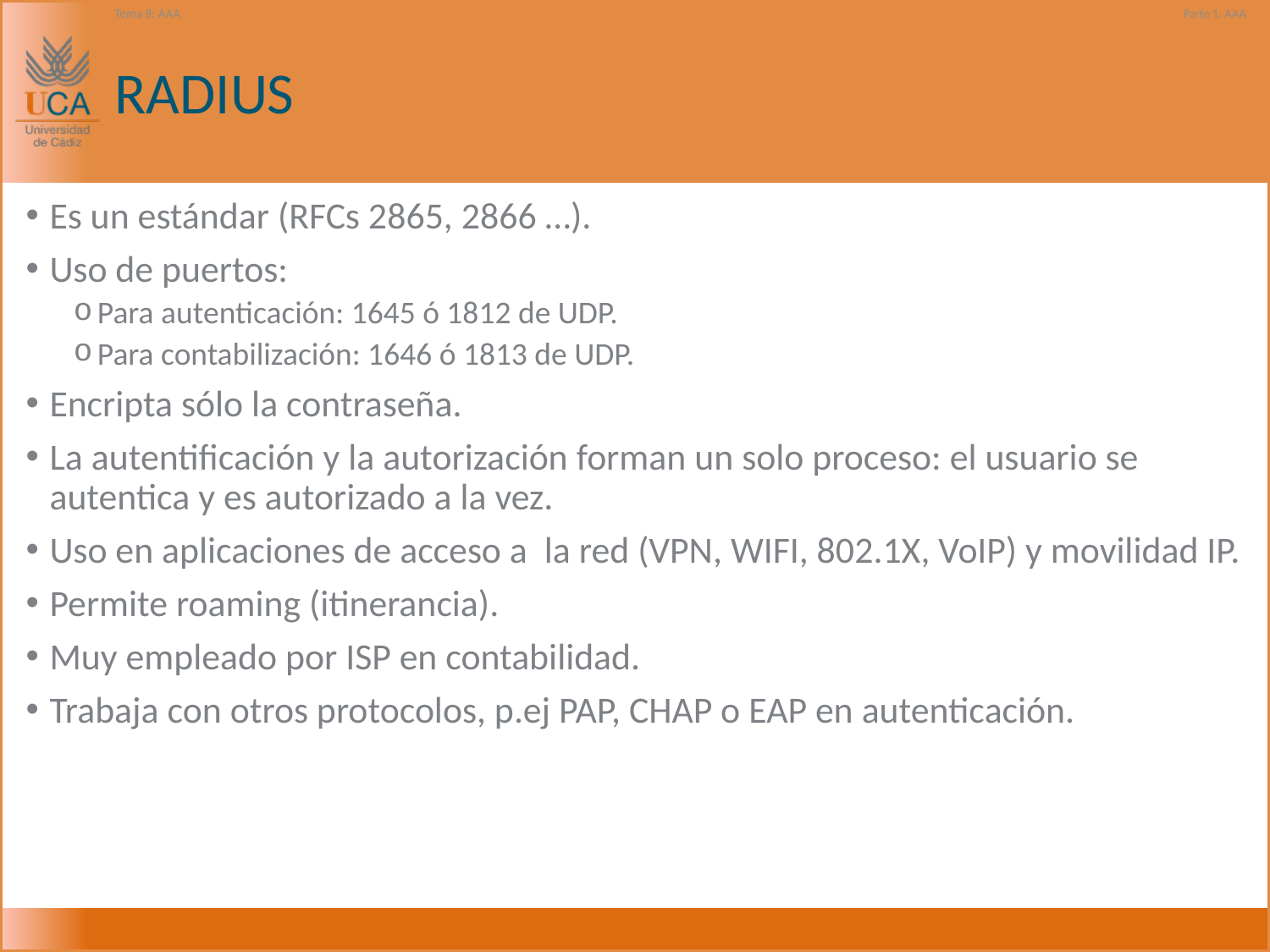

Tema 8: AAA
Parte 1: AAA

# RADIUS
Es un estándar (RFCs 2865, 2866 …).
Uso de puertos:
Para autenticación: 1645 ó 1812 de UDP.
Para contabilización: 1646 ó 1813 de UDP.
Encripta sólo la contraseña.
La autentificación y la autorización forman un solo proceso: el usuario se autentica y es autorizado a la vez.
Uso en aplicaciones de acceso a  la red (VPN, WIFI, 802.1X, VoIP) y movilidad IP.
Permite roaming (itinerancia).
Muy empleado por ISP en contabilidad.
Trabaja con otros protocolos, p.ej PAP, CHAP o EAP en autenticación.